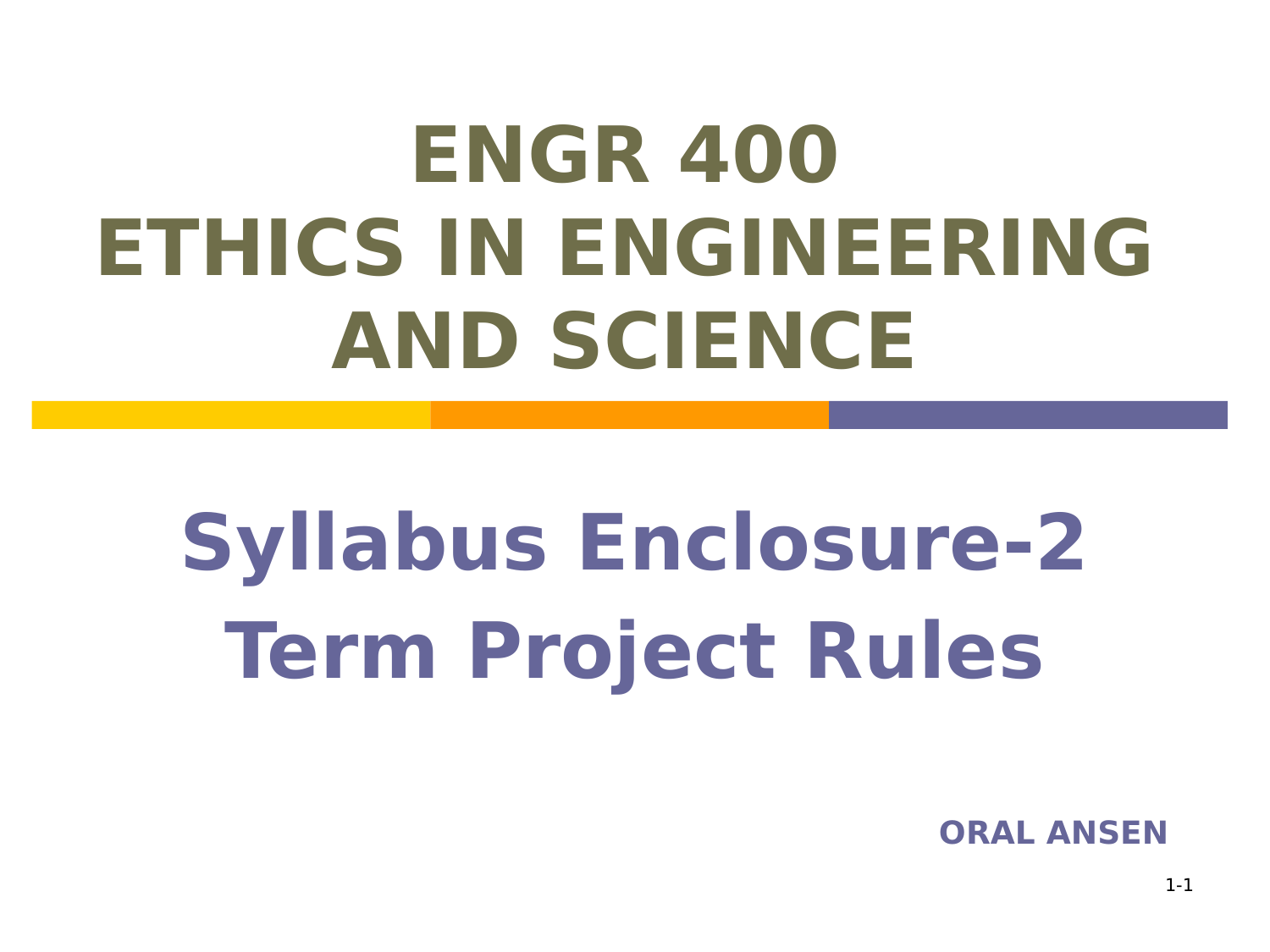

# ENGR 400 ETHICS IN ENGINEERING AND SCIENCE
Syllabus Enclosure-2
Term Project Rules
ORAL ANSEN
1-1